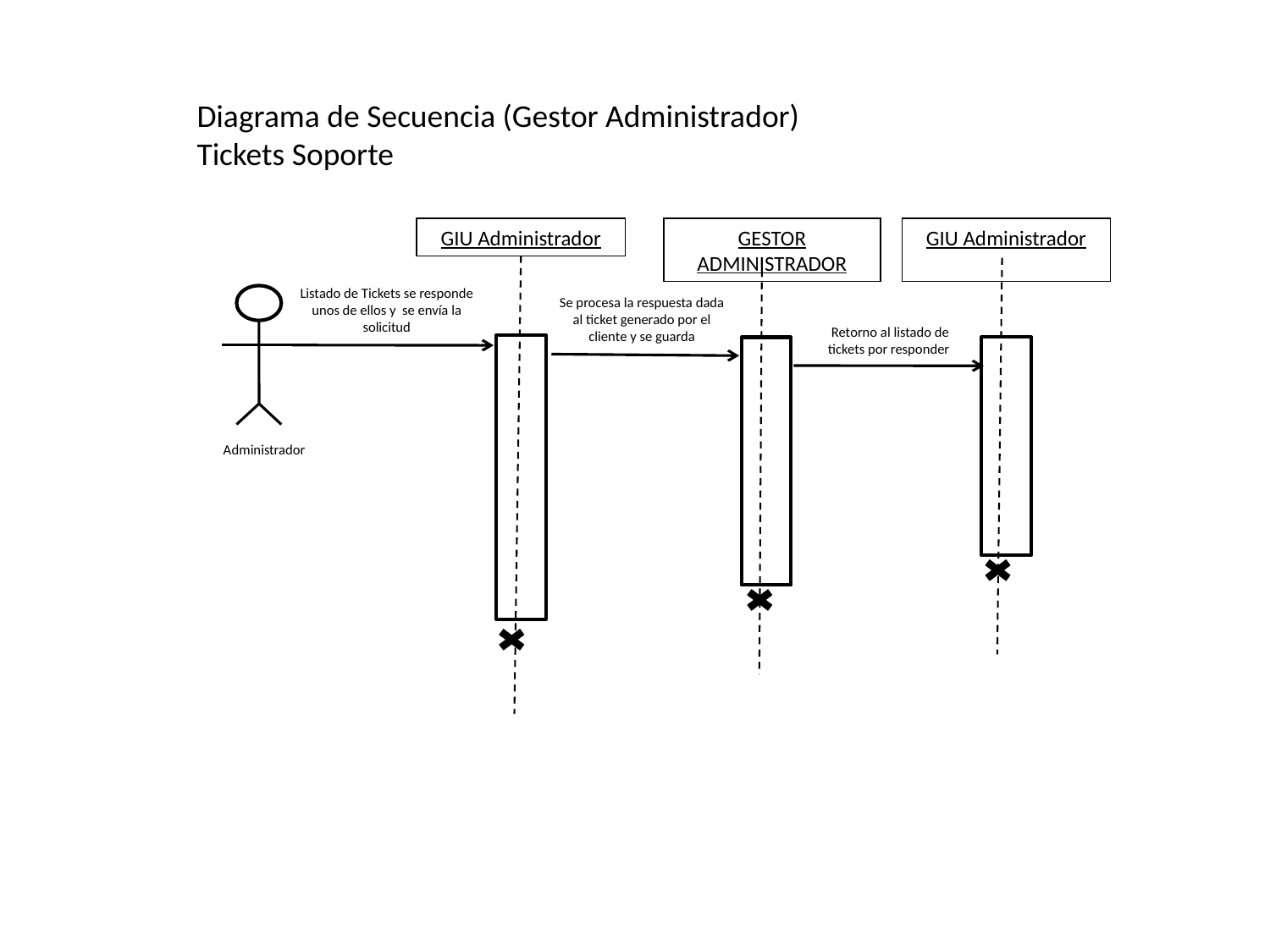

Diagrama de Secuencia (Gestor Administrador)
Tickets Soporte
GIU Administrador
GESTOR ADMINISTRADOR
GIU Administrador

Listado de Tickets se responde unos de ellos y  se envía la solicitud

Administrador
Se procesa la respuesta dada al ticket generado por el cliente y se guarda
 Retorno al listado de tickets por responder